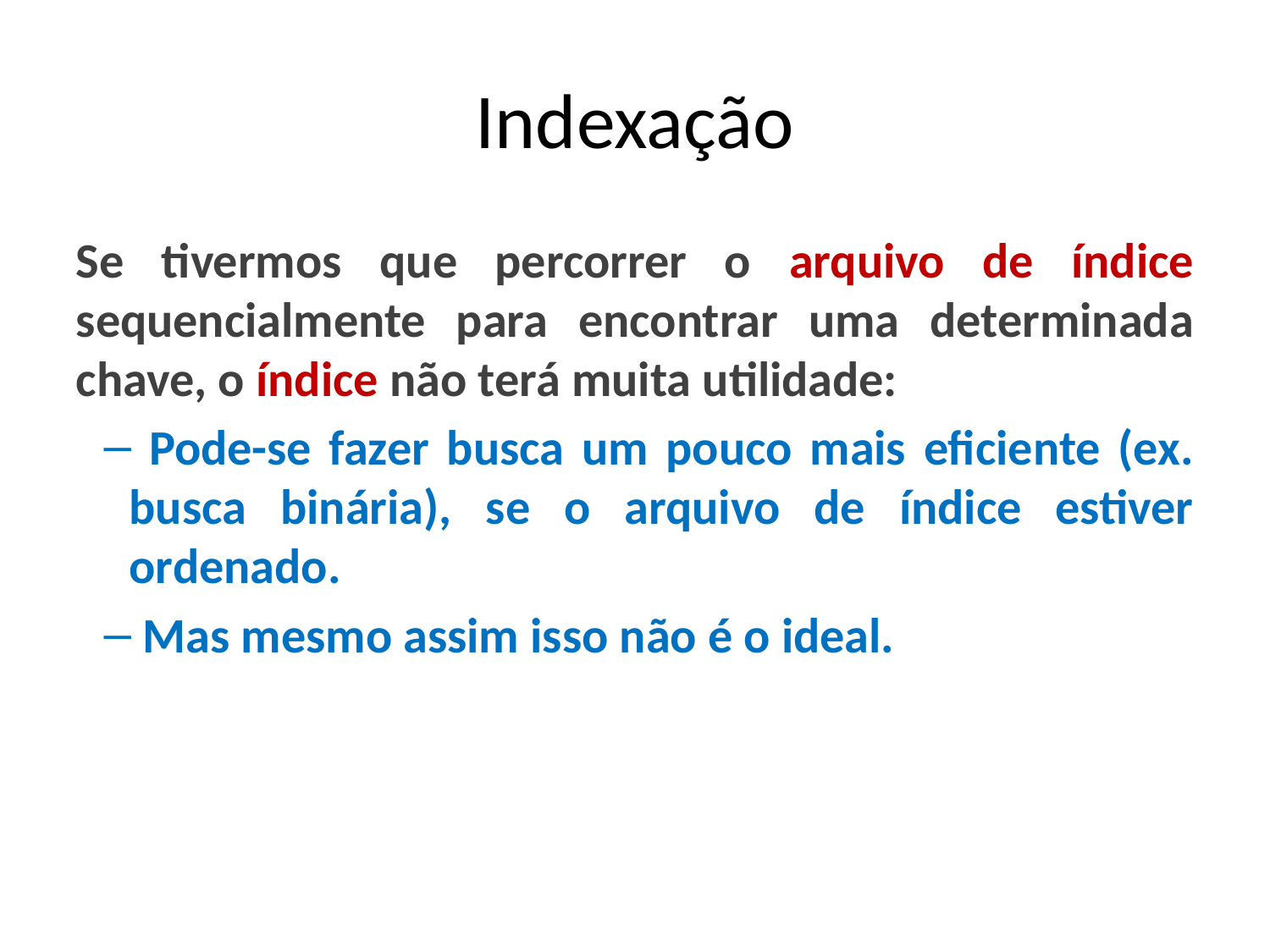

Indexação
Se tivermos que percorrer o arquivo de índice sequencialmente para encontrar uma determinada chave, o índice não terá muita utilidade:
 Pode-se fazer busca um pouco mais eficiente (ex. busca binária), se o arquivo de índice estiver ordenado.
 Mas mesmo assim isso não é o ideal.